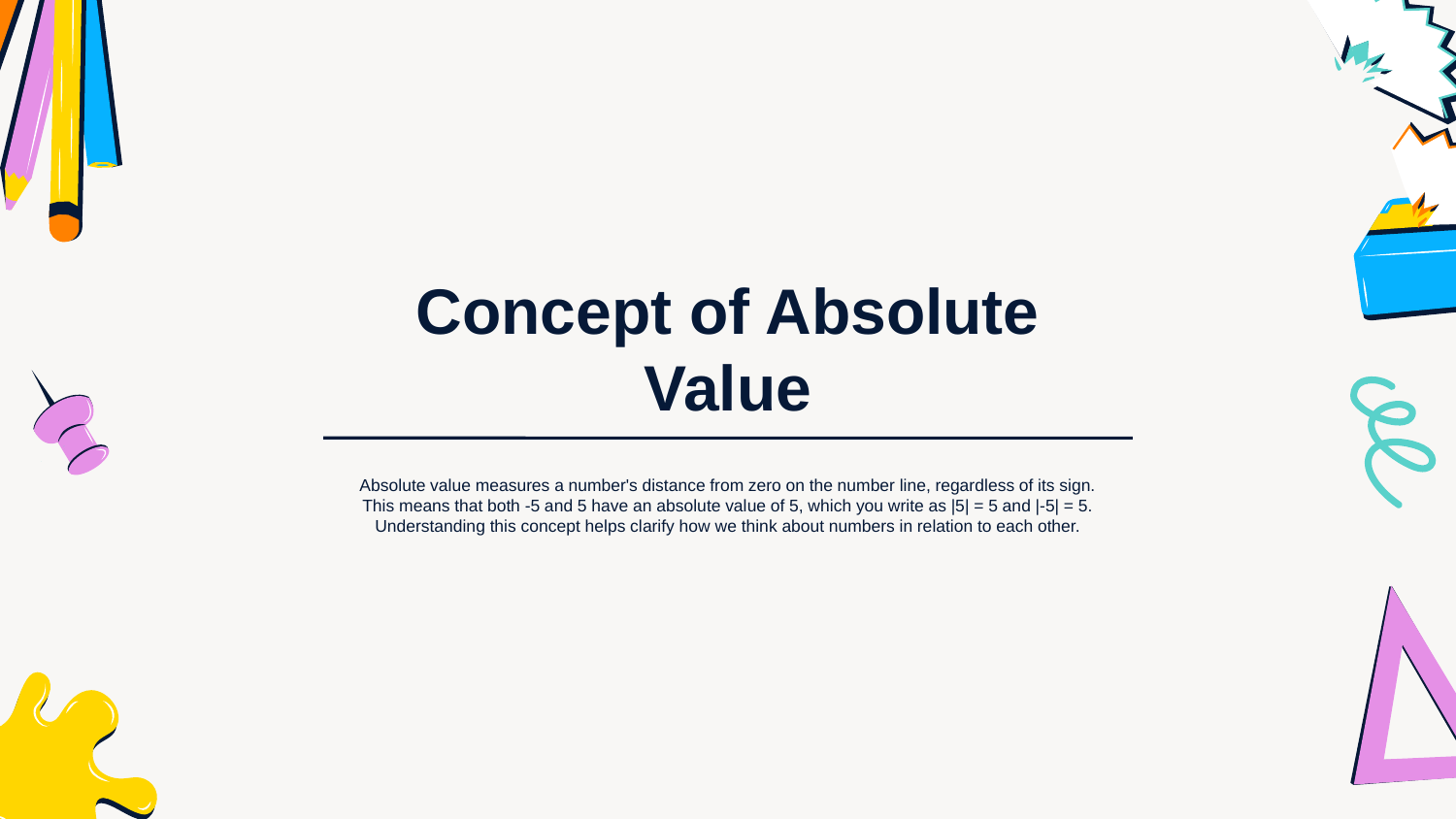

# Concept of Absolute Value
Absolute value measures a number's distance from zero on the number line, regardless of its sign. This means that both -5 and 5 have an absolute value of 5, which you write as |5| = 5 and |-5| = 5. Understanding this concept helps clarify how we think about numbers in relation to each other.